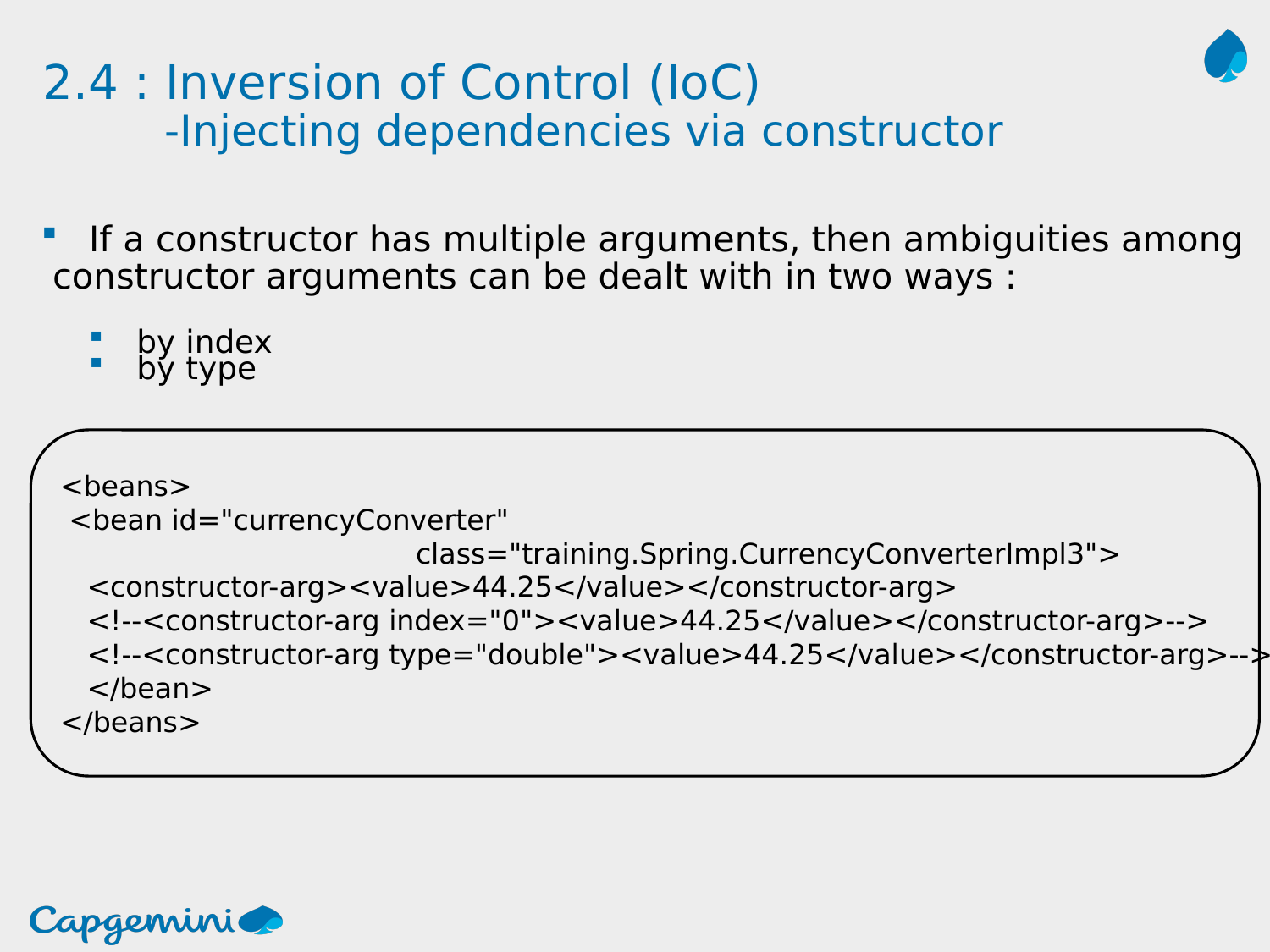

# 2.4 : Inversion of Control (IoC) -Injecting dependencies via constructor

If a constructor has multiple arguments, then ambiguities among
 constructor arguments can be dealt with in two ways :

by index
by type
<beans>
 <bean id="currencyConverter"
                                        class="training.Spring.CurrencyConverterImpl3">
   <constructor-arg><value>44.25</value></constructor-arg>
   <!--<constructor-arg index="0"><value>44.25</value></constructor-arg>-->
   <!--<constructor-arg type="double"><value>44.25</value></constructor-arg>-->
   </bean>
</beans>